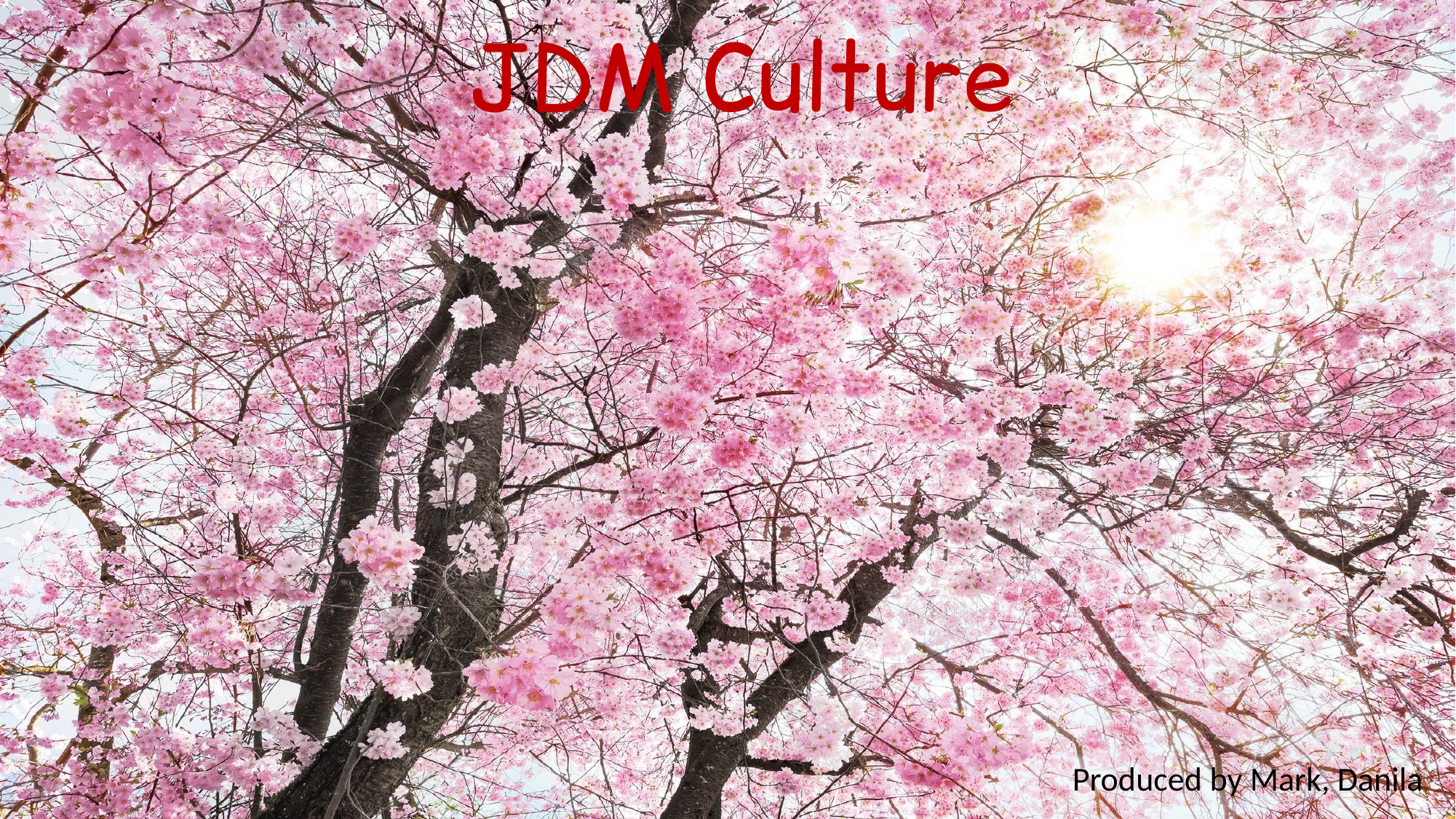

# JDM Culture
Produced by Mark, Danila